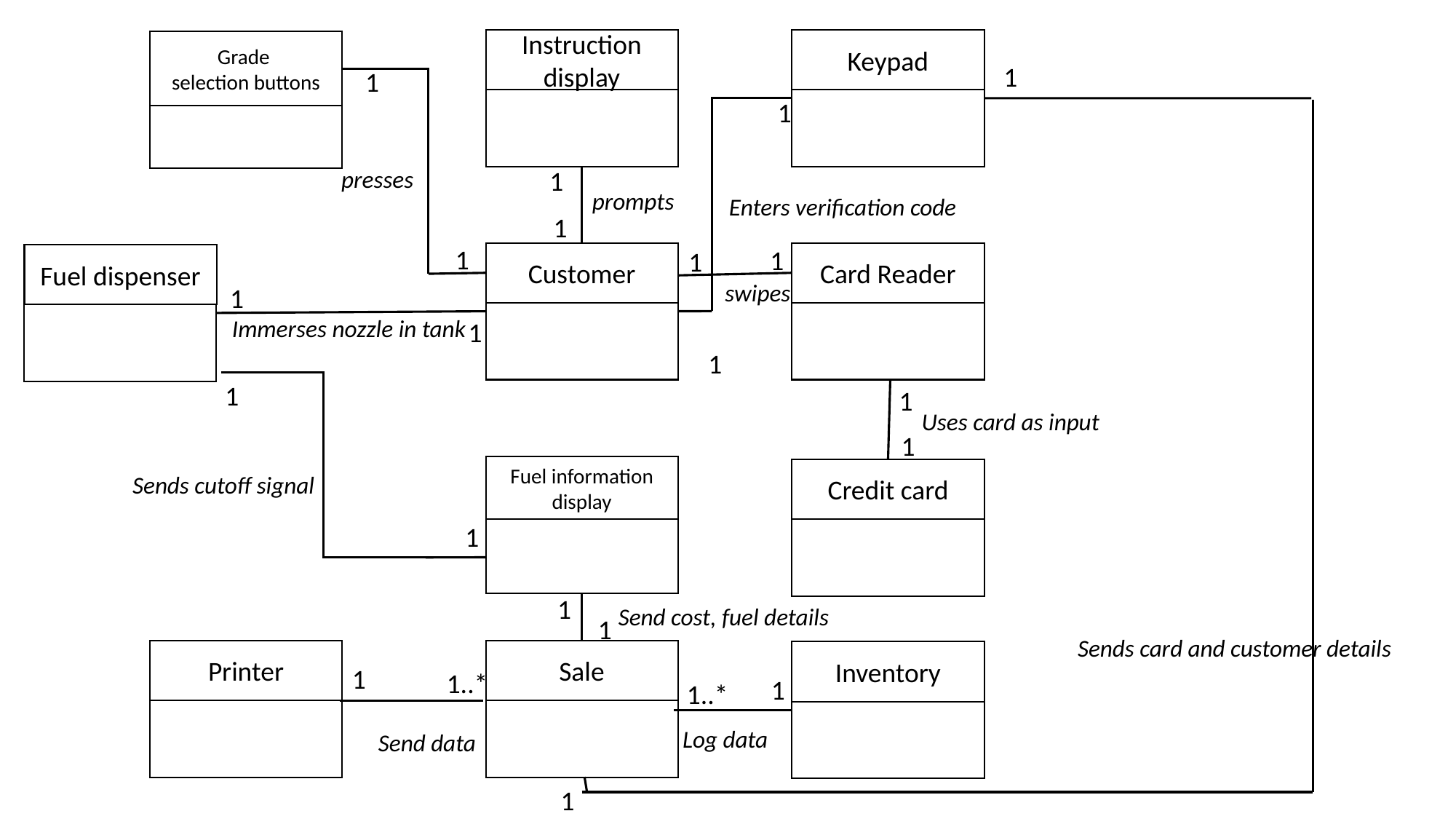

Instruction display

Keypad

Grade
selection buttons
1
1
1
presses
1
prompts
Enters verification code
1
1
1
1

Customer

Card Reader
Fuel dispenser

swipes
1
Immerses nozzle in tank
1
1
1
1
Uses card as input
1

Fuel information
display

Credit card
Sends cutoff signal
1
1
Send cost, fuel details
1
Sends card and customer details

Printer

Sale

Inventory
1
1..*
1
1..*
Log data
Send data
1